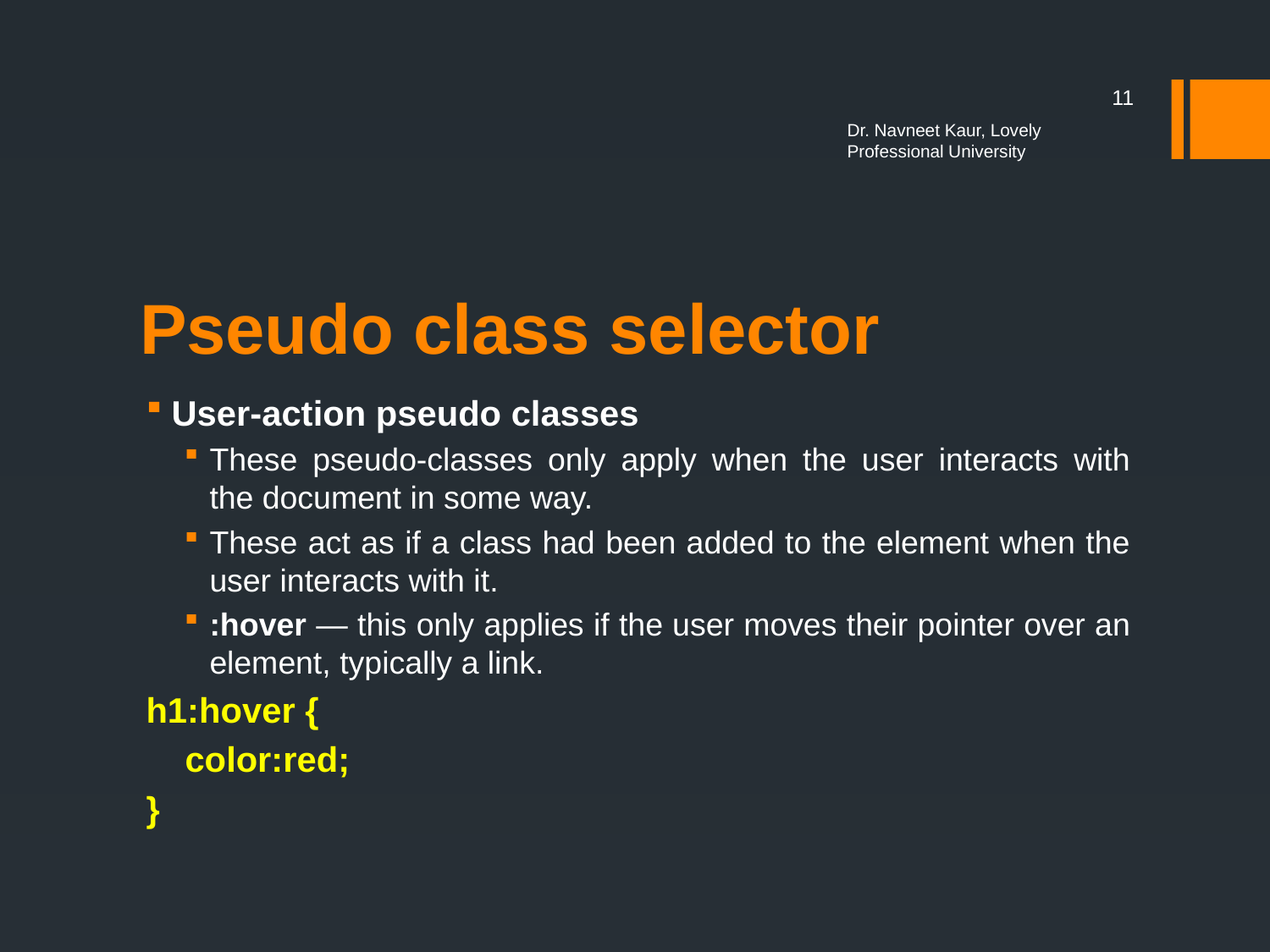

11
Dr. Navneet Kaur, Lovely Professional University
# Pseudo class selector
User-action pseudo classes
These pseudo-classes only apply when the user interacts with the document in some way.
These act as if a class had been added to the element when the user interacts with it.
:hover — this only applies if the user moves their pointer over an element, typically a link.
h1:hover {
    color:red;
}